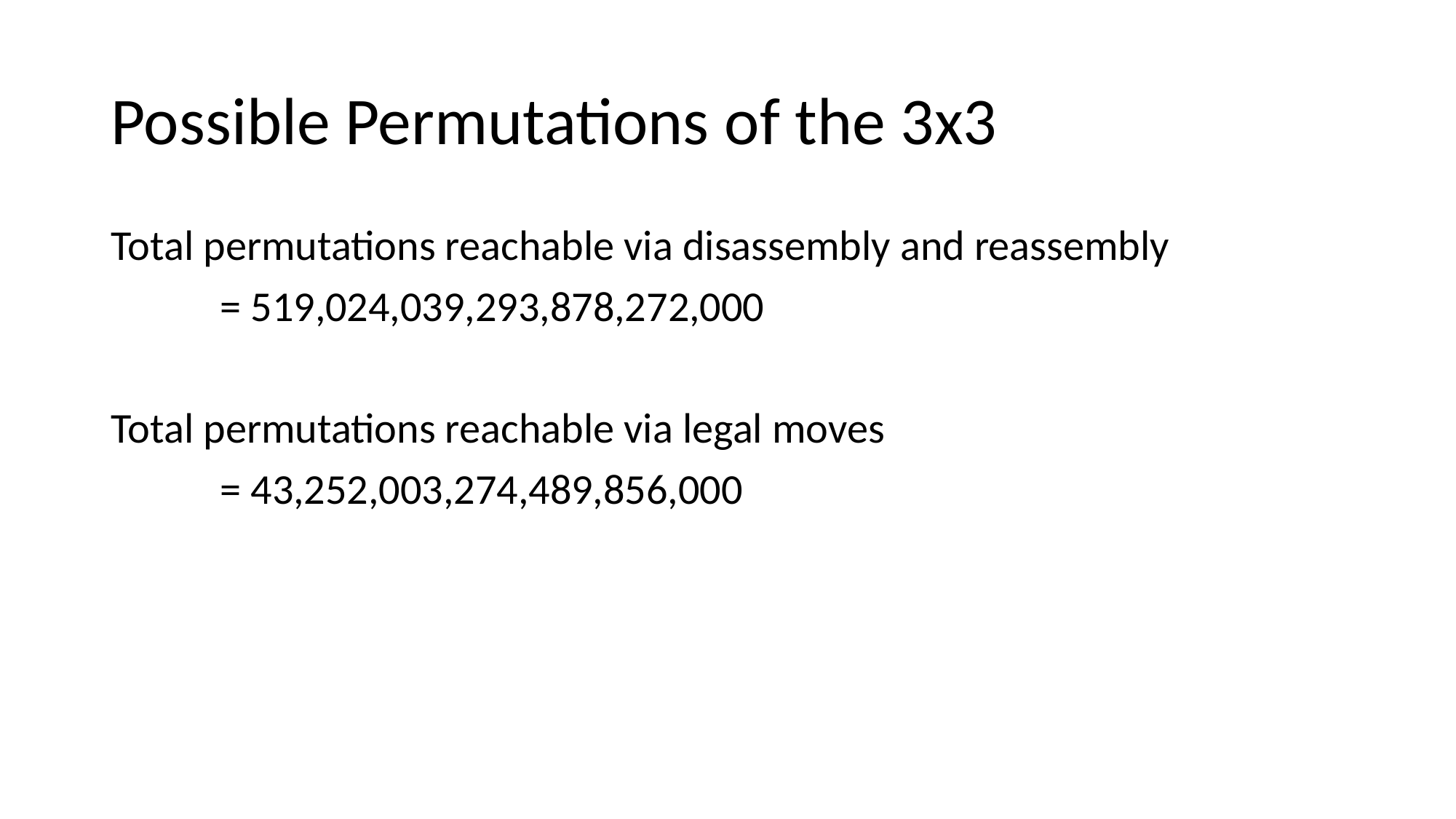

# Possible Permutations of the 3x3
Total permutations reachable via disassembly and reassembly
	= 519,024,039,293,878,272,000

Total permutations reachable via legal moves
	= 43,252,003,274,489,856,000